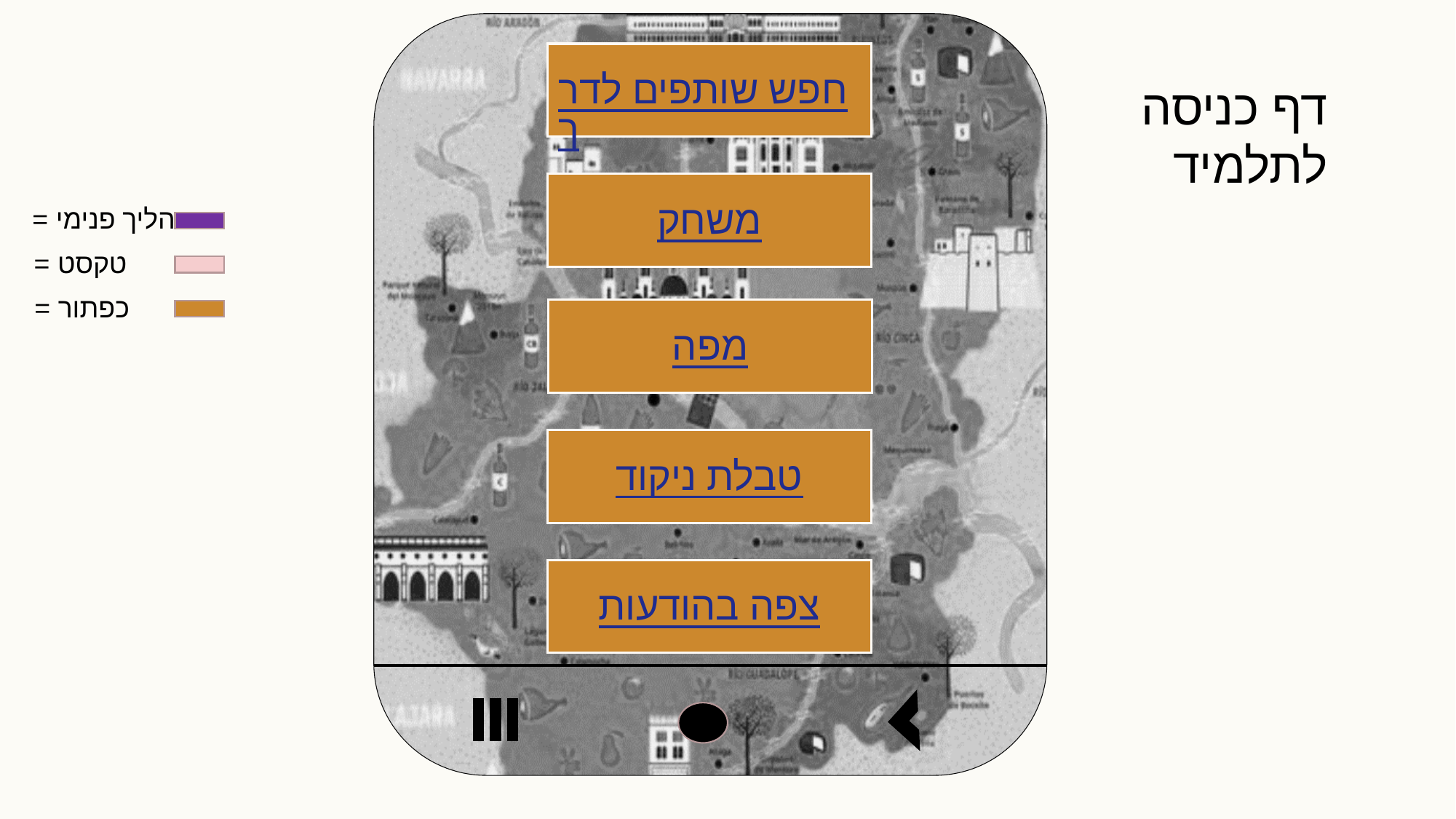

חפש שותפים לדרך
דף כניסה לתלמיד
משחק

= הליך פנימי

= טקסט

= כפתור
מפה
טבלת ניקוד
צפה בהודעות